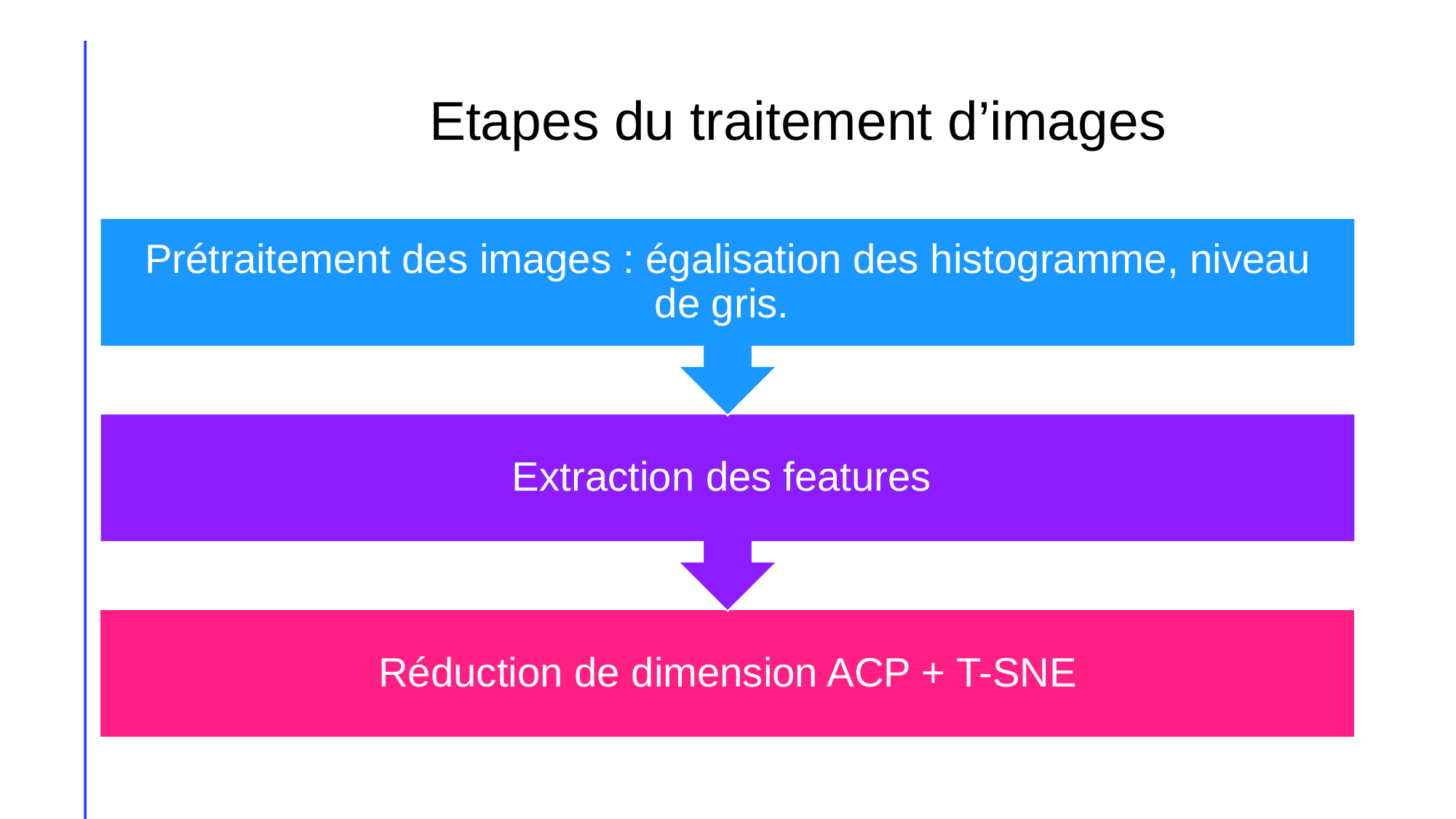

# Etapes du traitement d’images
Réduction de dimension ACP + T-SNE
Extraction des features
Prétraitement des images : égalisation des histogramme, niveau de gris.